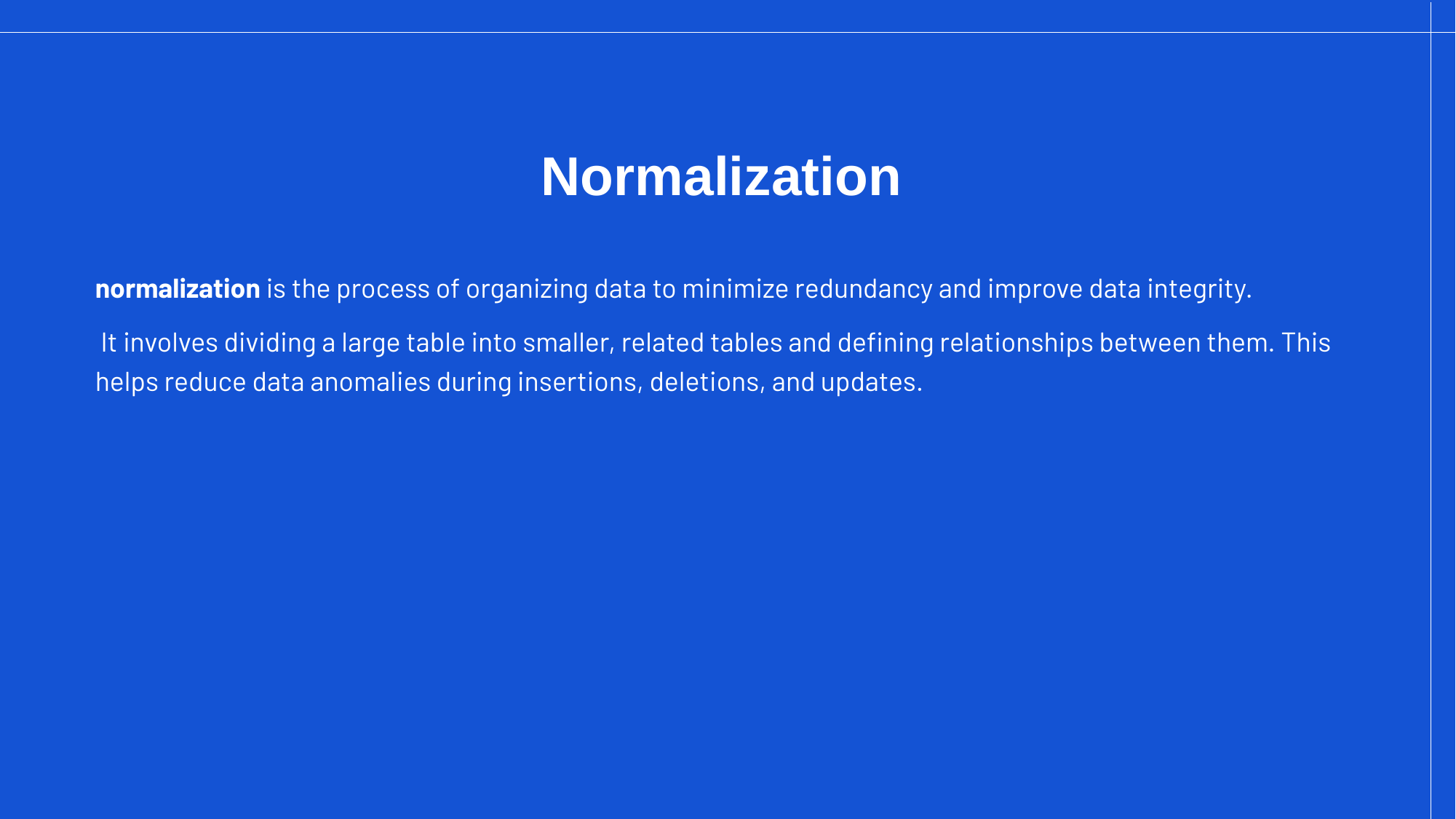

# Normalization
normalization is the process of organizing data to minimize redundancy and improve data integrity.
 It involves dividing a large table into smaller, related tables and defining relationships between them. This helps reduce data anomalies during insertions, deletions, and updates.